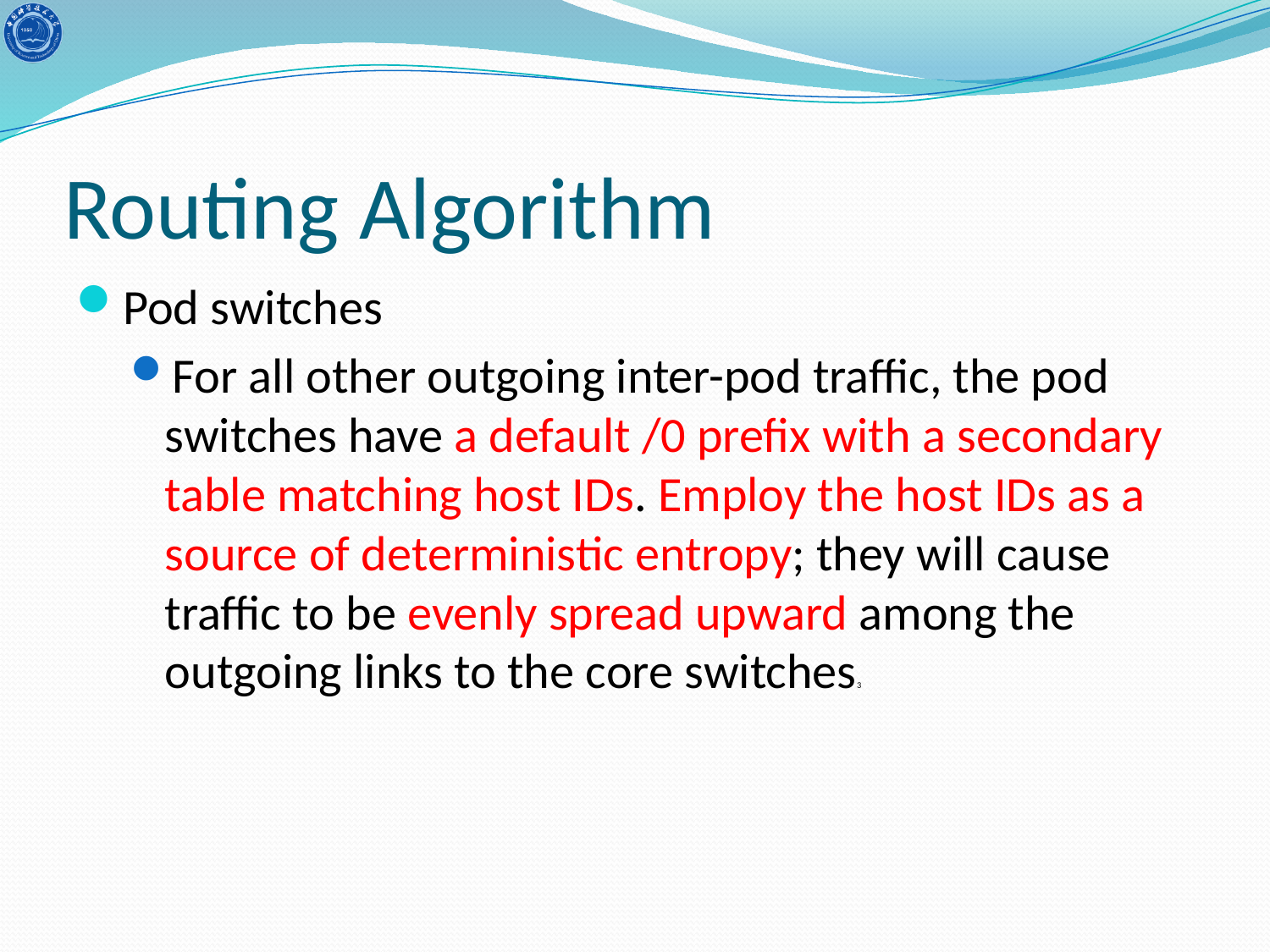

# Routing Algorithm
Pod switches
For all other outgoing inter-pod traffic, the pod switches have a default /0 prefix with a secondary table matching host IDs. Employ the host IDs as a source of deterministic entropy; they will cause traffic to be evenly spread upward among the outgoing links to the core switches3